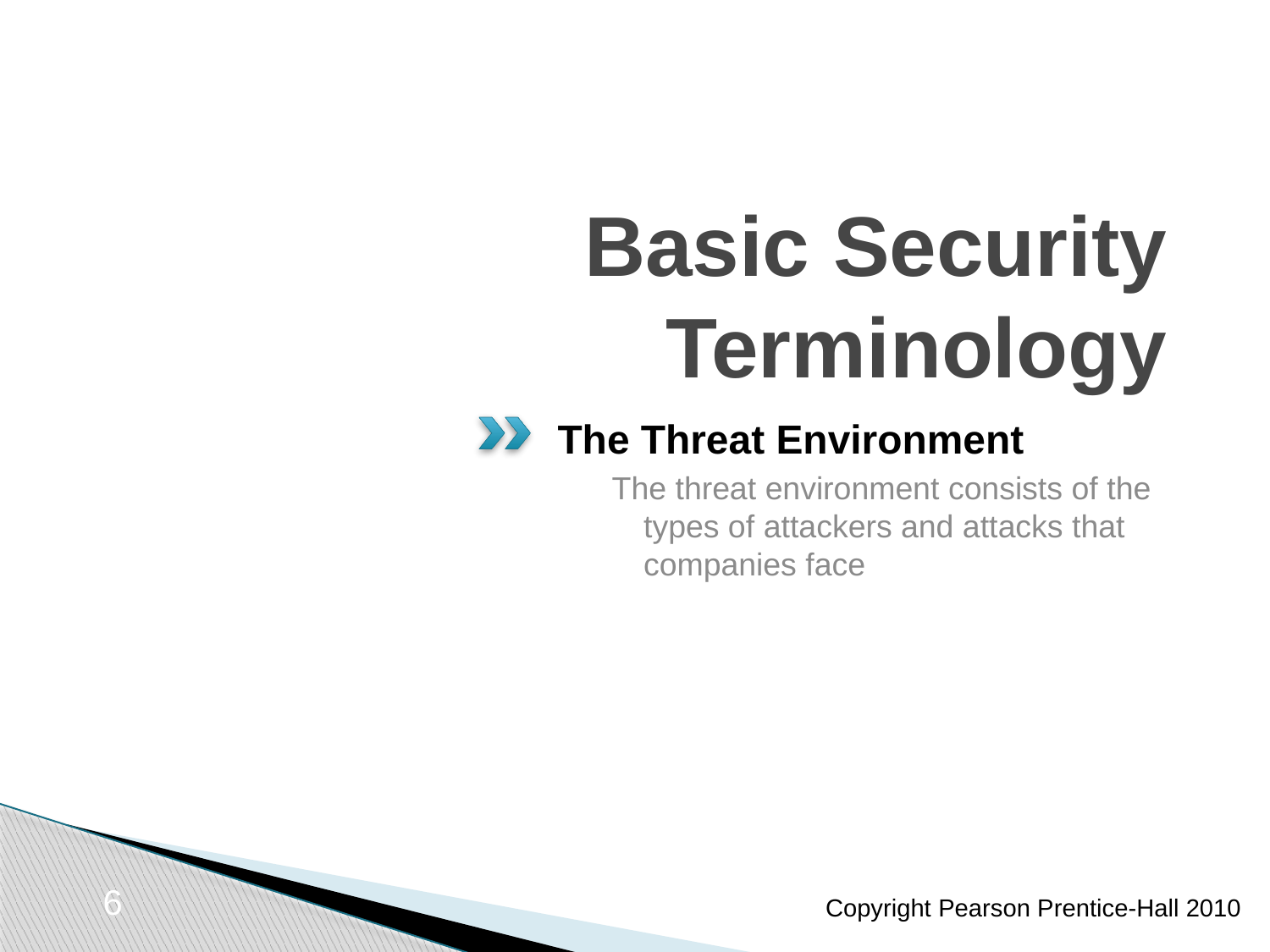

# Basic Security Terminology
The Threat Environment
The threat environment consists of the types of attackers and attacks that companies face
6
Copyright Pearson Prentice-Hall 2010